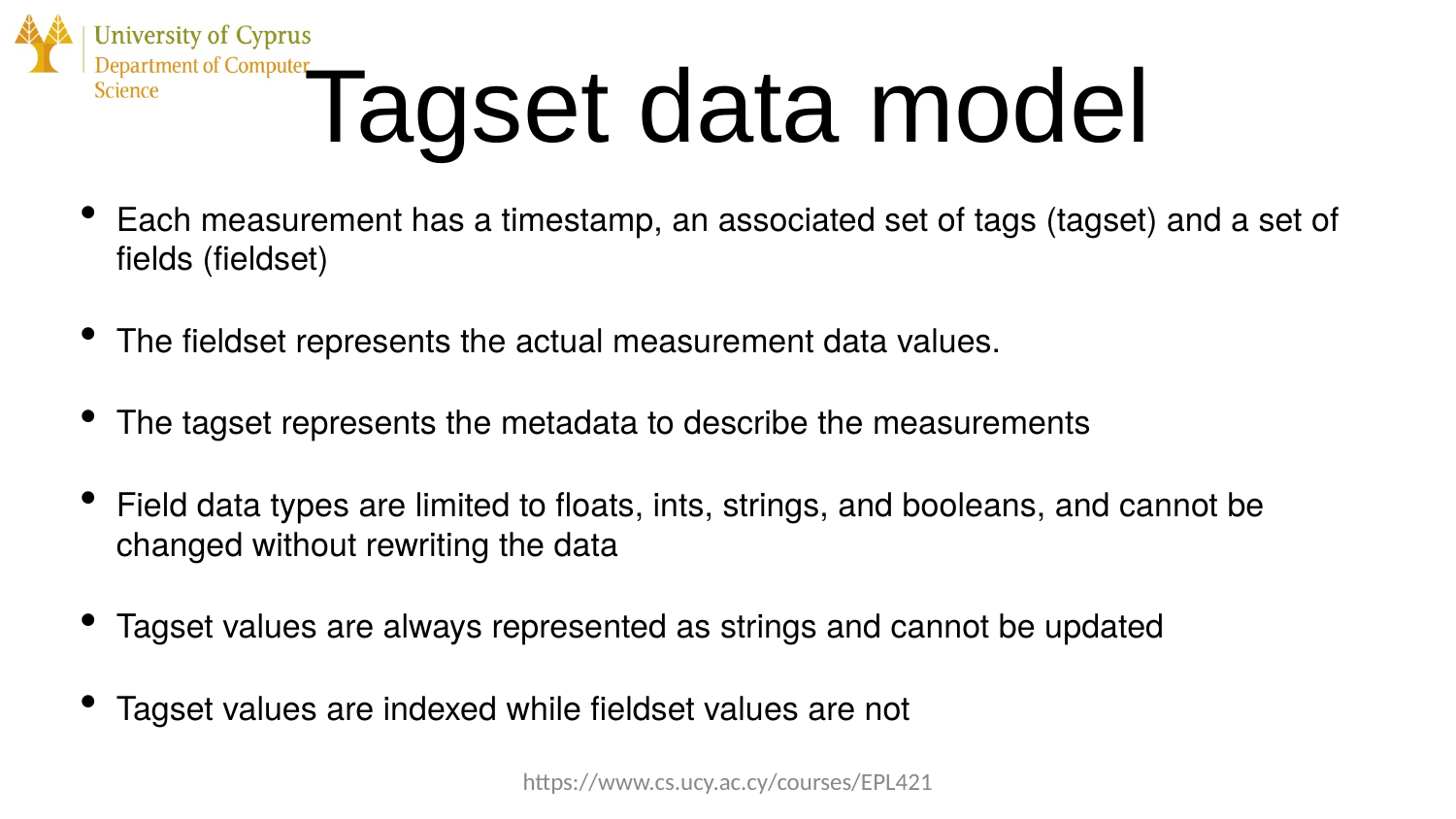

# Tagset data model
Each measurement has a timestamp, an associated set of tags (tagset) and a set of fields (fieldset)
The fieldset represents the actual measurement data values.
The tagset represents the metadata to describe the measurements
Field data types are limited to floats, ints, strings, and booleans, and cannot be changed without rewriting the data
Tagset values are always represented as strings and cannot be updated
Tagset values are indexed while fieldset values are not
https://www.cs.ucy.ac.cy/courses/EPL421
7